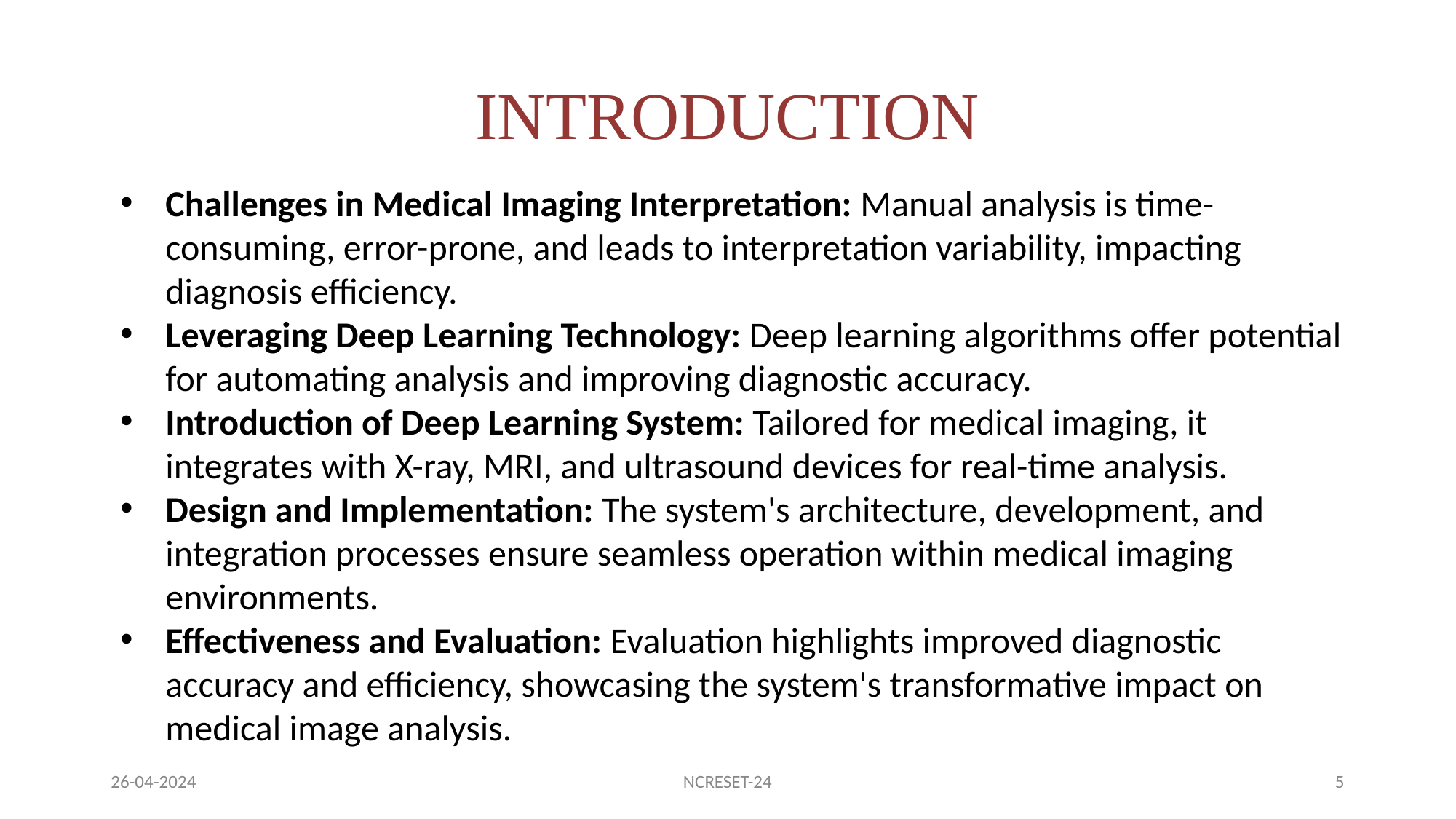

# INTRODUCTION
Challenges in Medical Imaging Interpretation: Manual analysis is time-consuming, error-prone, and leads to interpretation variability, impacting diagnosis efficiency.
Leveraging Deep Learning Technology: Deep learning algorithms offer potential for automating analysis and improving diagnostic accuracy.
Introduction of Deep Learning System: Tailored for medical imaging, it integrates with X-ray, MRI, and ultrasound devices for real-time analysis.
Design and Implementation: The system's architecture, development, and integration processes ensure seamless operation within medical imaging environments.
Effectiveness and Evaluation: Evaluation highlights improved diagnostic accuracy and efficiency, showcasing the system's transformative impact on medical image analysis.

26-04-2024
NCRESET-24
5